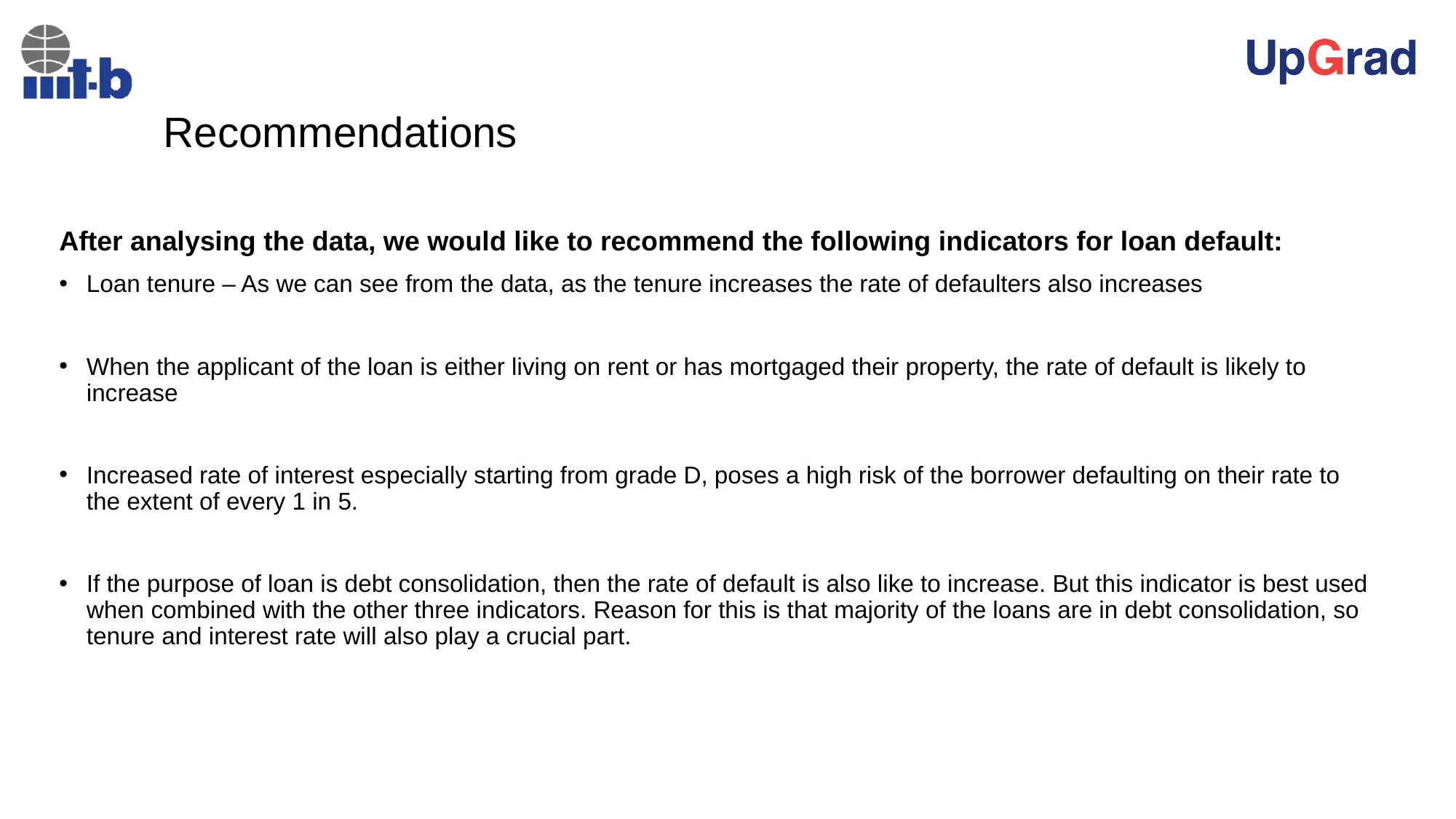

# Recommendations
After analysing the data, we would like to recommend the following indicators for loan default:
Loan tenure – As we can see from the data, as the tenure increases the rate of defaulters also increases

When the applicant of the loan is either living on rent or has mortgaged their property, the rate of default is likely to increase

Increased rate of interest especially starting from grade D, poses a high risk of the borrower defaulting on their rate to the extent of every 1 in 5.

If the purpose of loan is debt consolidation, then the rate of default is also like to increase. But this indicator is best used when combined with the other three indicators. Reason for this is that majority of the loans are in debt consolidation, so tenure and interest rate will also play a crucial part.